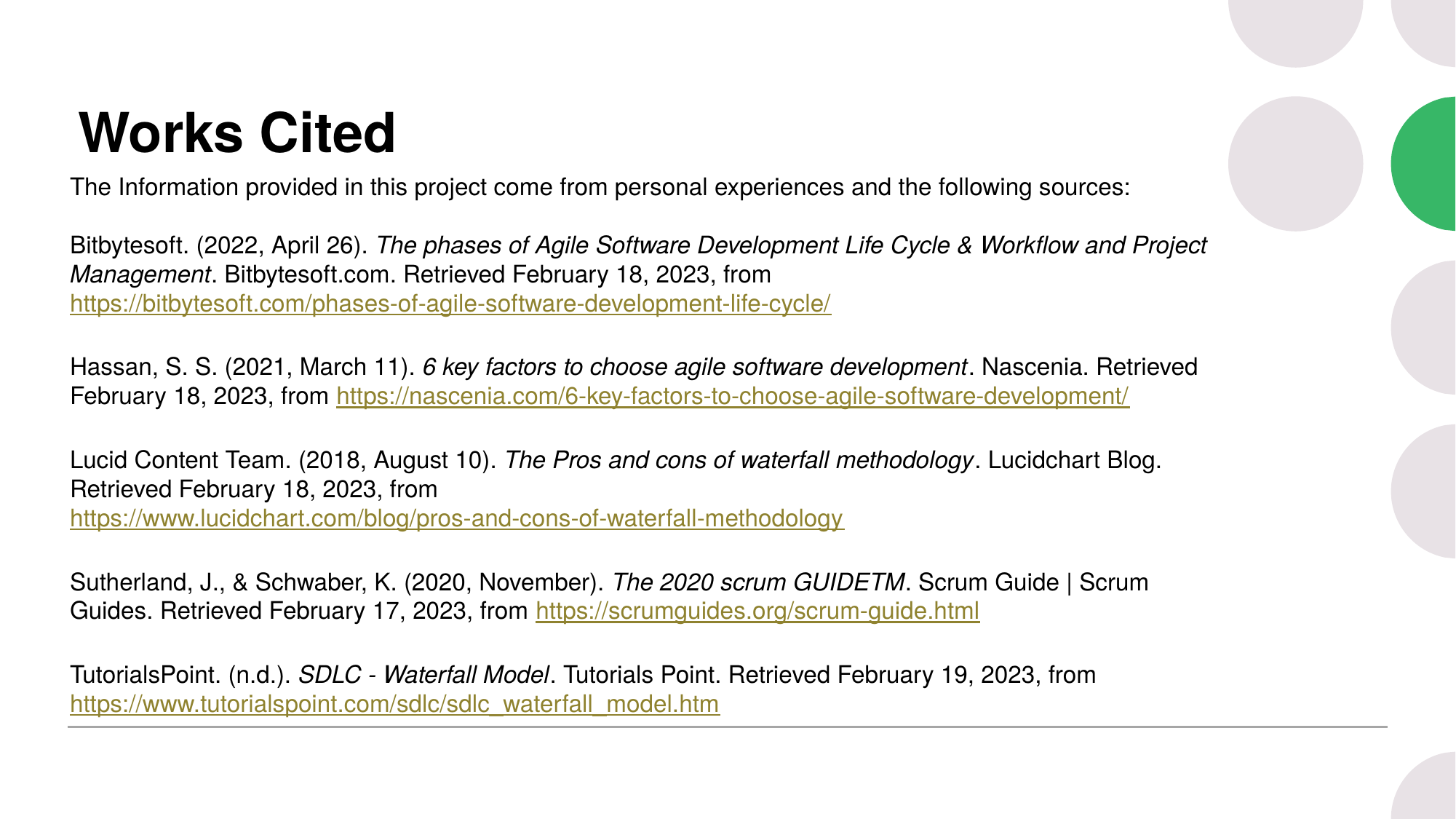

# Works Cited
The Information provided in this project come from personal experiences and the following sources:

Bitbytesoft. (2022, April 26). The phases of Agile Software Development Life Cycle & Workflow and Project Management. Bitbytesoft.com. Retrieved February 18, 2023, from https://bitbytesoft.com/phases-of-agile-software-development-life-cycle/

Hassan, S. S. (2021, March 11). 6 key factors to choose agile software development. Nascenia. Retrieved February 18, 2023, from https://nascenia.com/6-key-factors-to-choose-agile-software-development/

Lucid Content Team. (2018, August 10). The Pros and cons of waterfall methodology. Lucidchart Blog. Retrieved February 18, 2023, from https://www.lucidchart.com/blog/pros-and-cons-of-waterfall-methodology

Sutherland, J., & Schwaber, K. (2020, November). The 2020 scrum GUIDETM. Scrum Guide | Scrum Guides. Retrieved February 17, 2023, from https://scrumguides.org/scrum-guide.html

TutorialsPoint. (n.d.). SDLC - Waterfall Model. Tutorials Point. Retrieved February 19, 2023, from https://www.tutorialspoint.com/sdlc/sdlc_waterfall_model.htm